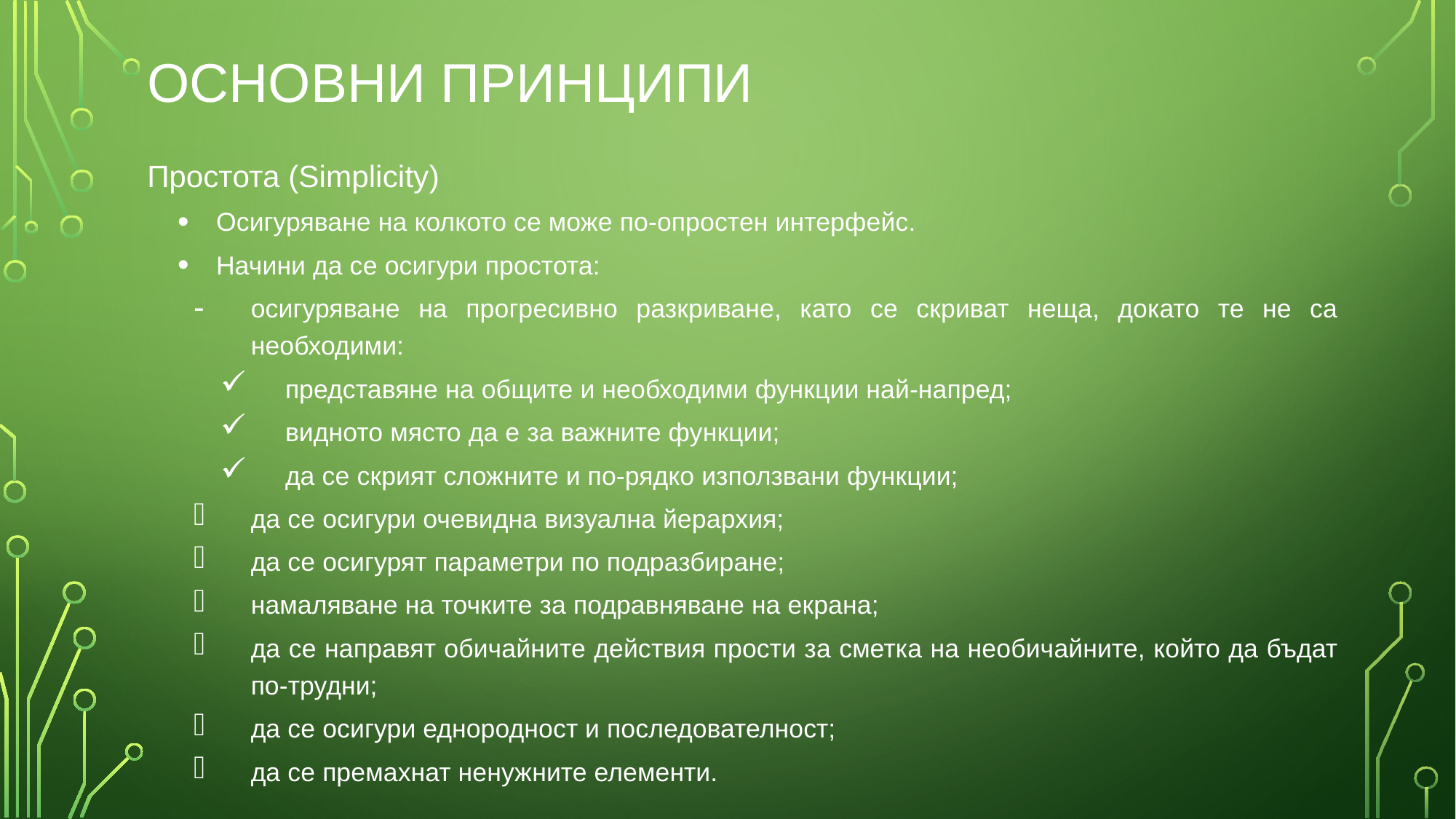

# Основни Принципи
Простота (Simplicity)
Осигуряване на колкото се може по-опростен интерфейс.
Начини да се осигури простота:
осигуряване на прогресивно разкриване, като се скриват неща, докато те не са необходими:
представяне на общите и необходими функции най-напред;
видното място да е за важните функции;
да се скрият сложните и по-рядко използвани функции;
да се осигури очевидна визуална йерархия;
да се осигурят параметри по подразбиране;
намаляване на точките за подравняване на екрана;
да се направят обичайните действия прости за сметка на необичайните, който да бъдат по-трудни;
да се осигури еднородност и последователност;
да се премахнат ненужните елементи.